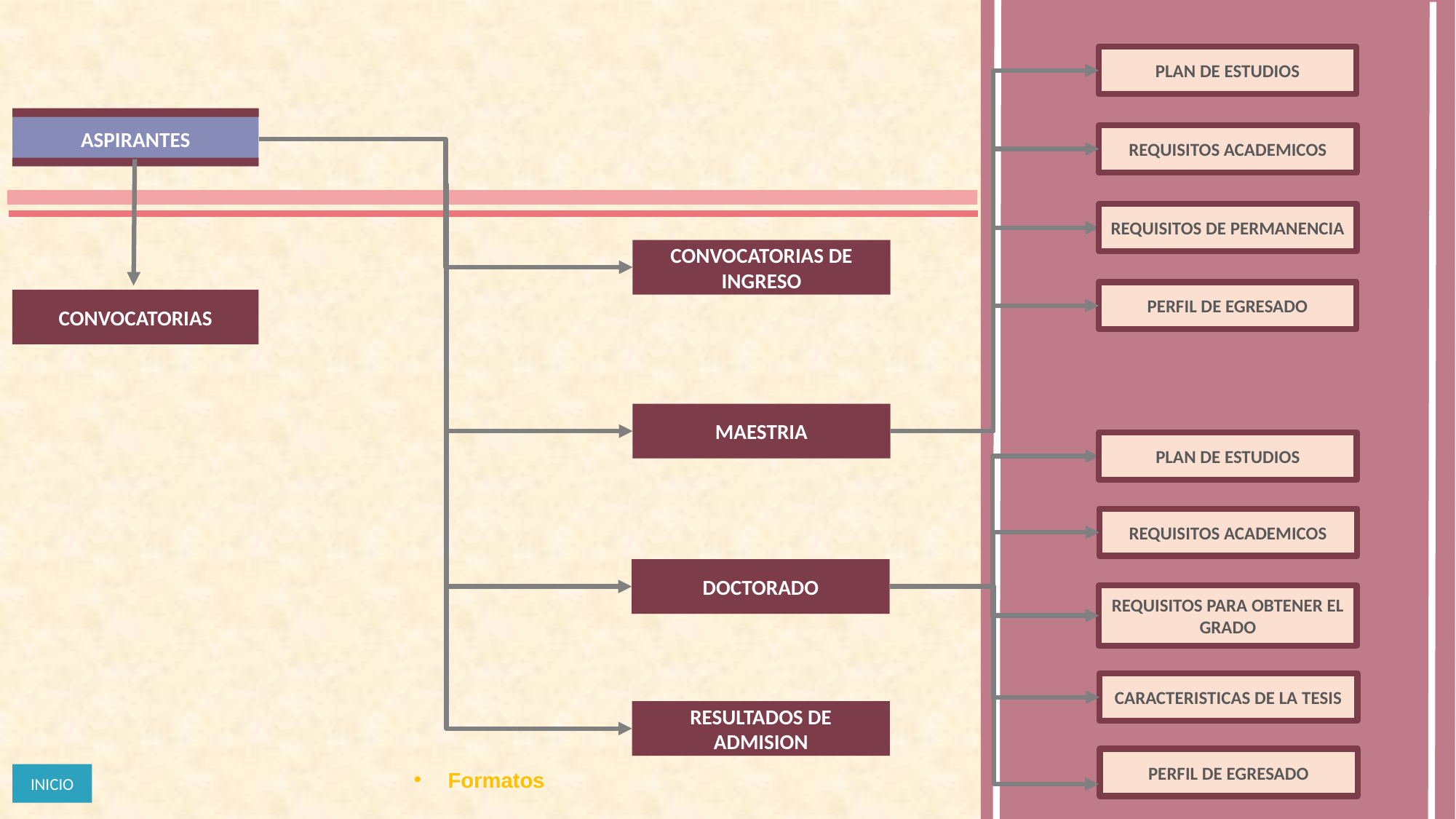

PLAN DE ESTUDIOS

ASPIRANTES
REQUISITOS ACADEMICOS

REQUISITOS DE PERMANENCIA
CONVOCATORIAS DE INGRESO
PERFIL DE EGRESADO
CONVOCATORIAS
MAESTRIA
PLAN DE ESTUDIOS
REQUISITOS ACADEMICOS
DOCTORADO
REQUISITOS PARA OBTENER EL GRADO
CARACTERISTICAS DE LA TESIS
RESULTADOS DE ADMISION

Formatos
PERFIL DE EGRESADO
INICIO